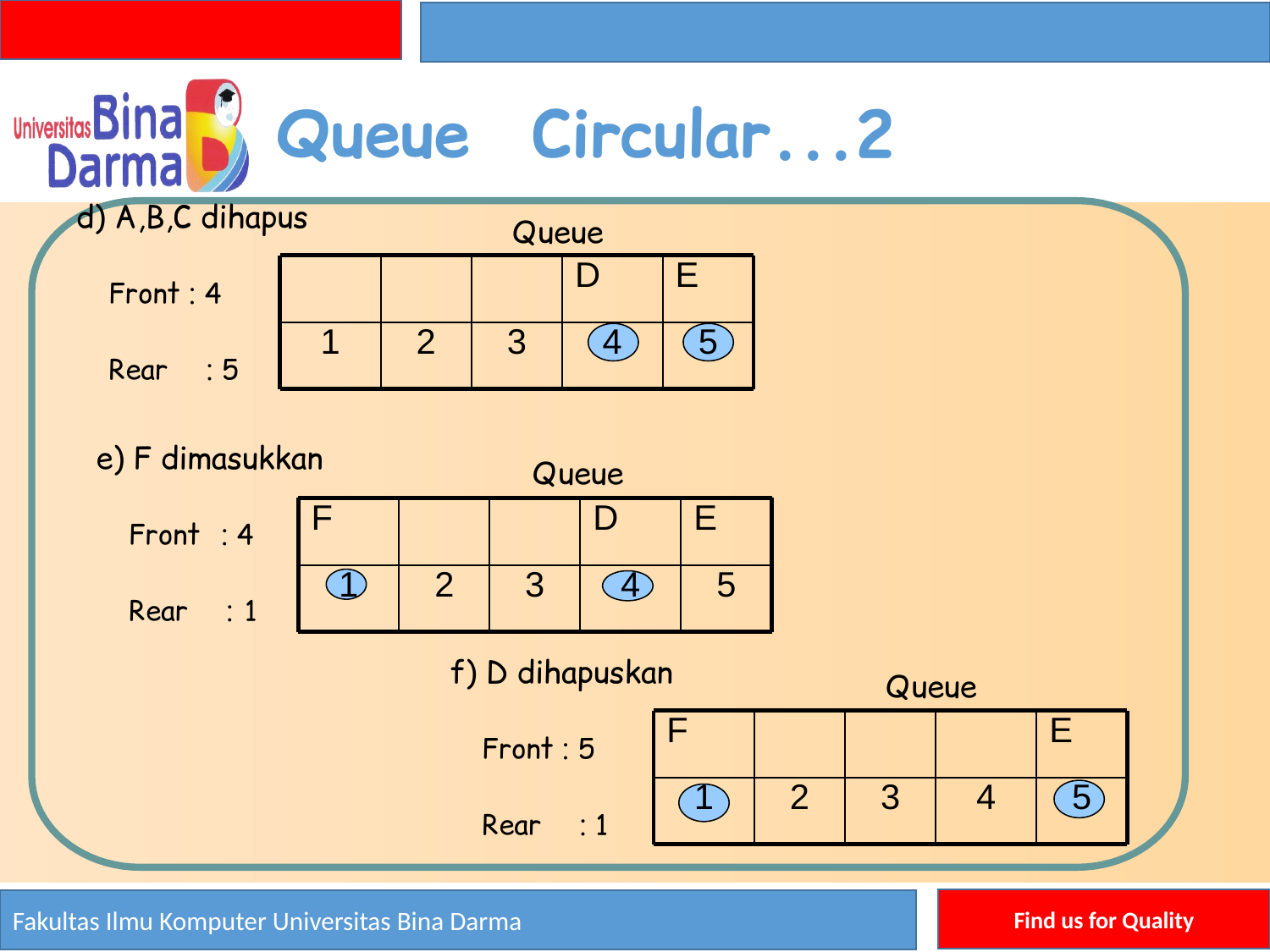

Queue
Circular...2
d) A,B,C dihapus

Queue

D

E

Front : 4

1
2
3
4
5

Rear
: 5

e) F dimasukkan
Queue

F

D

E

Front
: 4

1
2
3
4
5

Rear
:
1

f) D dihapuskan
Queue

F

E

Front : 5

1
2
3
4
5

Rear
: 1